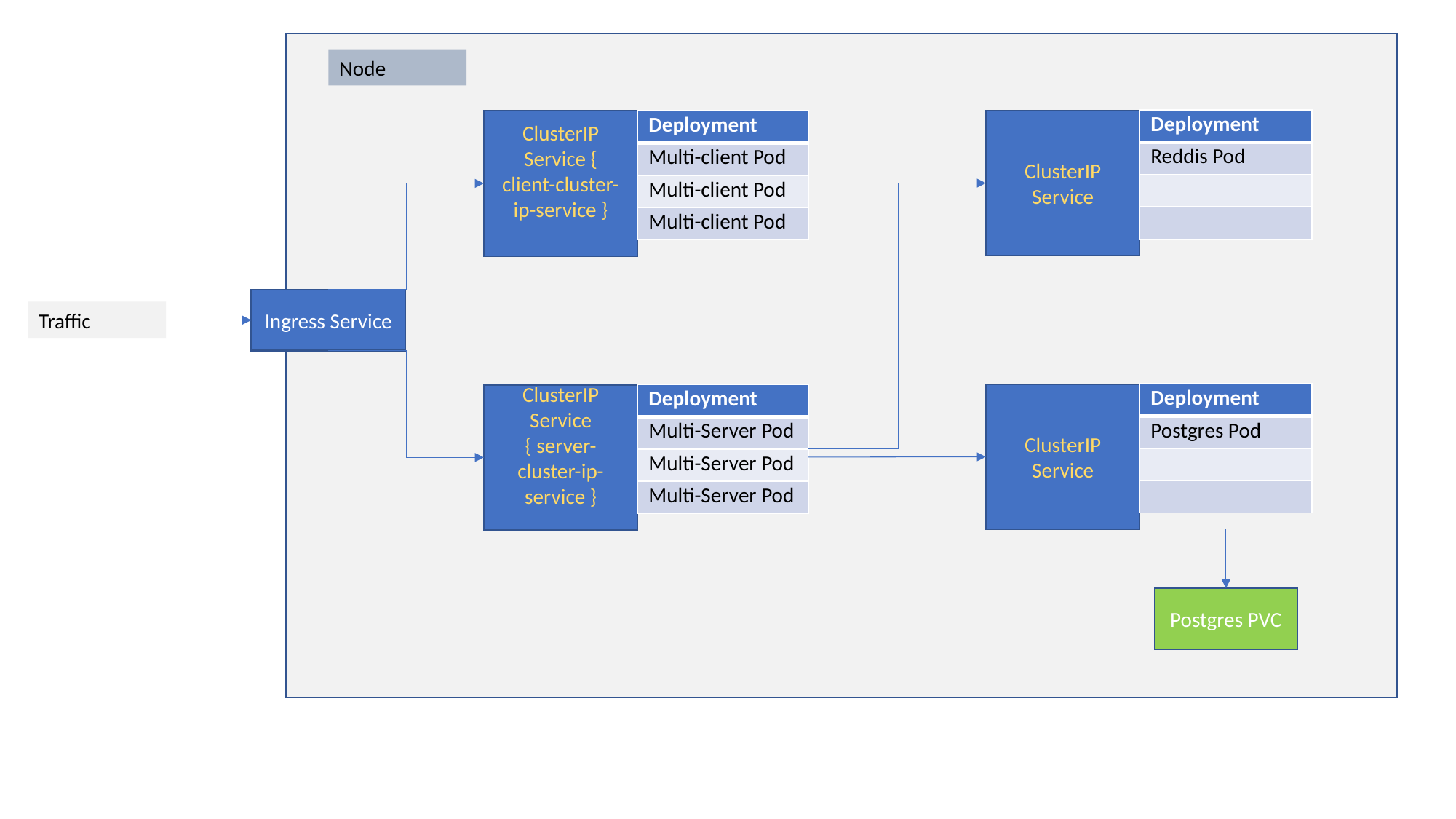

Node
| Deployment |
| --- |
| Reddis Pod |
|  |
|  |
ClusterIP
Service {
client-cluster-ip-service }

| Deployment |
| --- |
| Multi-client Pod |
| Multi-client Pod |
| Multi-client Pod |
ClusterIP
Service
Ingress Service
Traffic
| Deployment |
| --- |
| Postgres Pod |
|  |
|  |
| Deployment |
| --- |
| Multi-Server Pod |
| Multi-Server Pod |
| Multi-Server Pod |
ClusterIP
Service
ClusterIP
Service { server-cluster-ip-service }

Postgres PVC